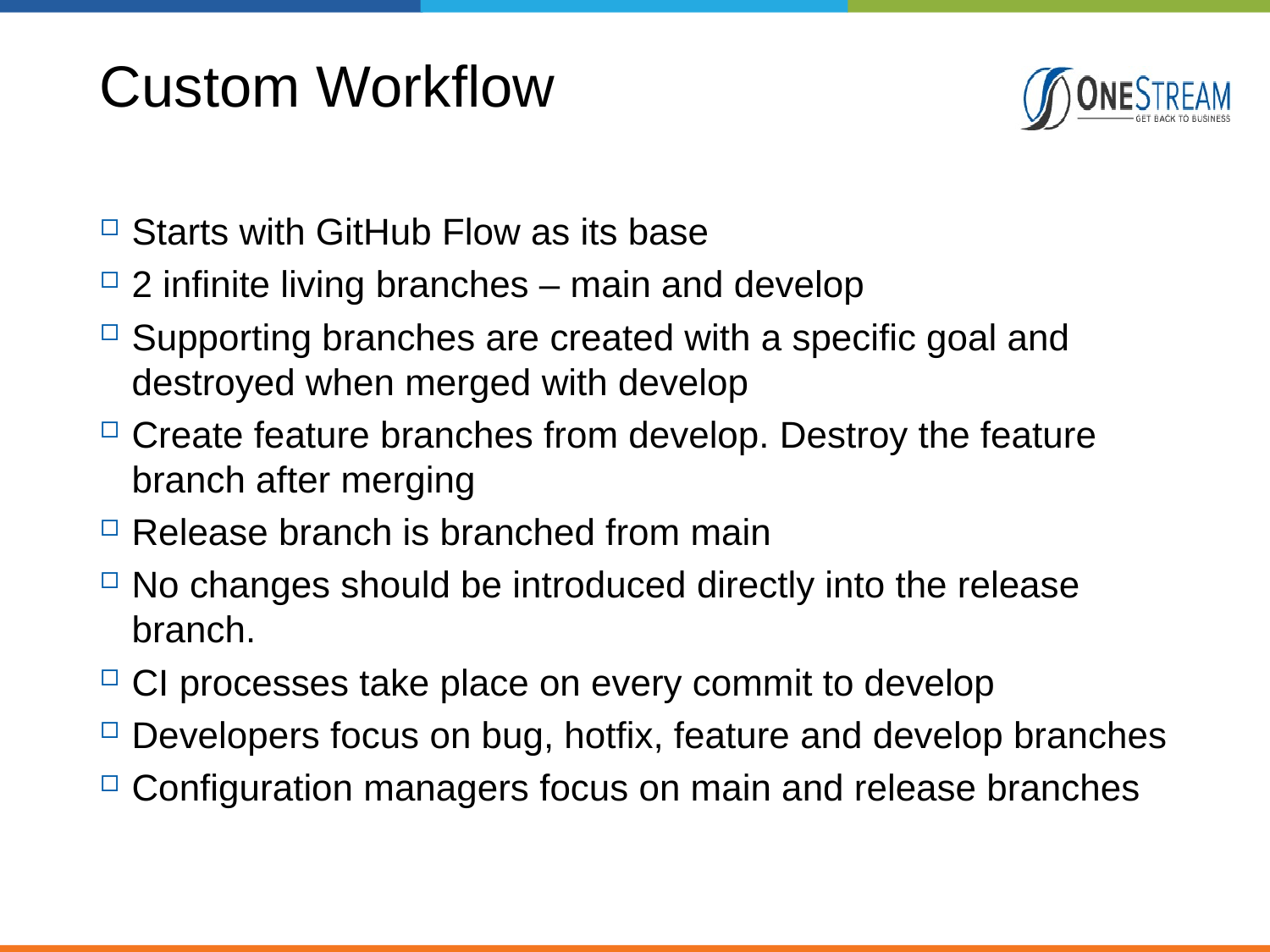

# Custom Workflow
Starts with GitHub Flow as its base
2 infinite living branches – main and develop
Supporting branches are created with a specific goal and destroyed when merged with develop
Create feature branches from develop. Destroy the feature branch after merging
Release branch is branched from main
No changes should be introduced directly into the release branch.
CI processes take place on every commit to develop
Developers focus on bug, hotfix, feature and develop branches
Configuration managers focus on main and release branches